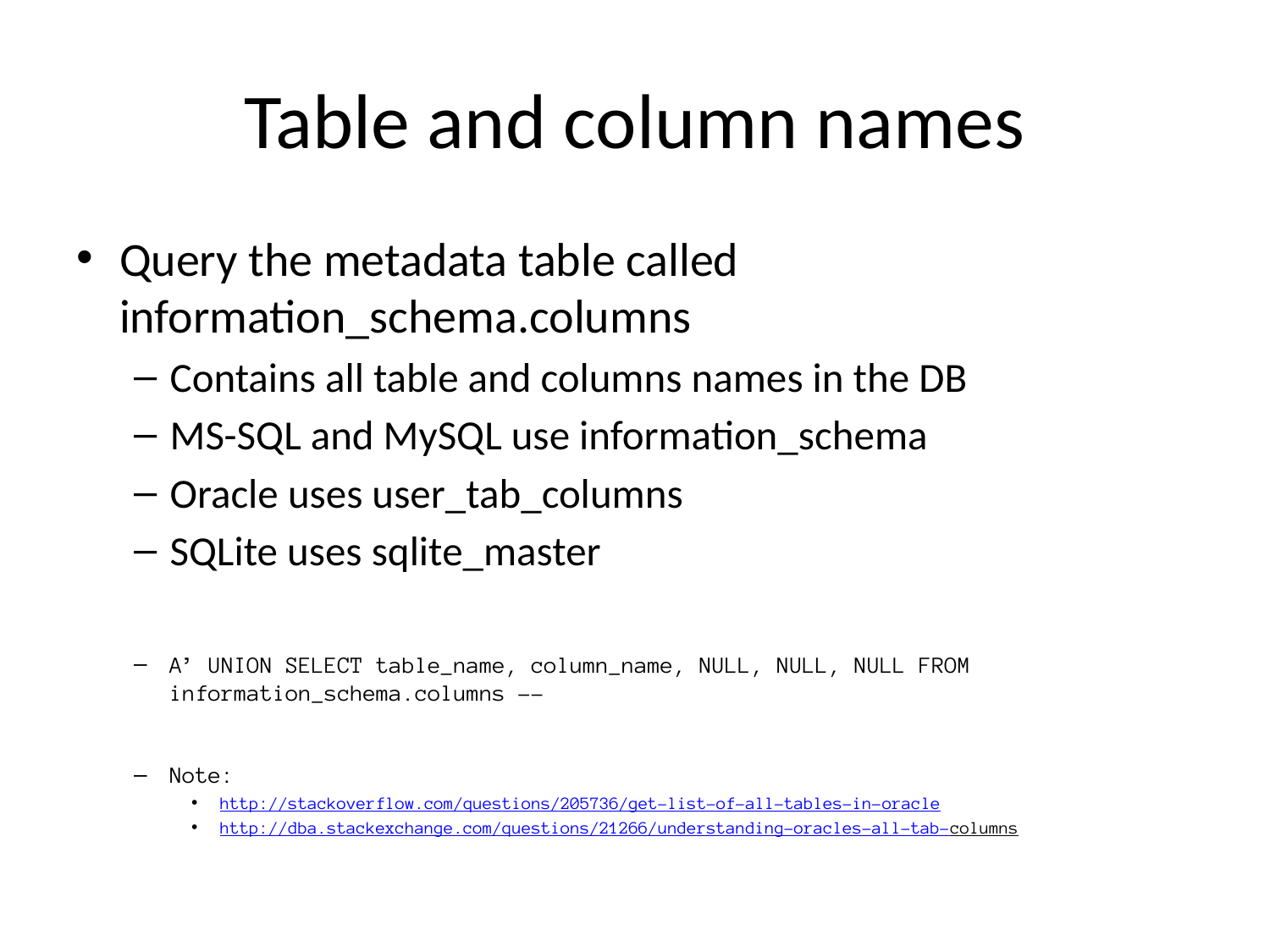

# Table and column names
Query the metadata table called information_schema.columns
Contains all table and columns names in the DB
MS-SQL and MySQL use information_schema
Oracle uses user_tab_columns
SQLite uses sqlite_master

A’ UNION SELECT table_name, column_name, NULL, NULL, NULL FROM information_schema.columns --

Note:
http://stackoverflow.com/questions/205736/get-list-of-all-tables-in-oracle
http://dba.stackexchange.com/questions/21266/understanding-oracles-all-tab-columns